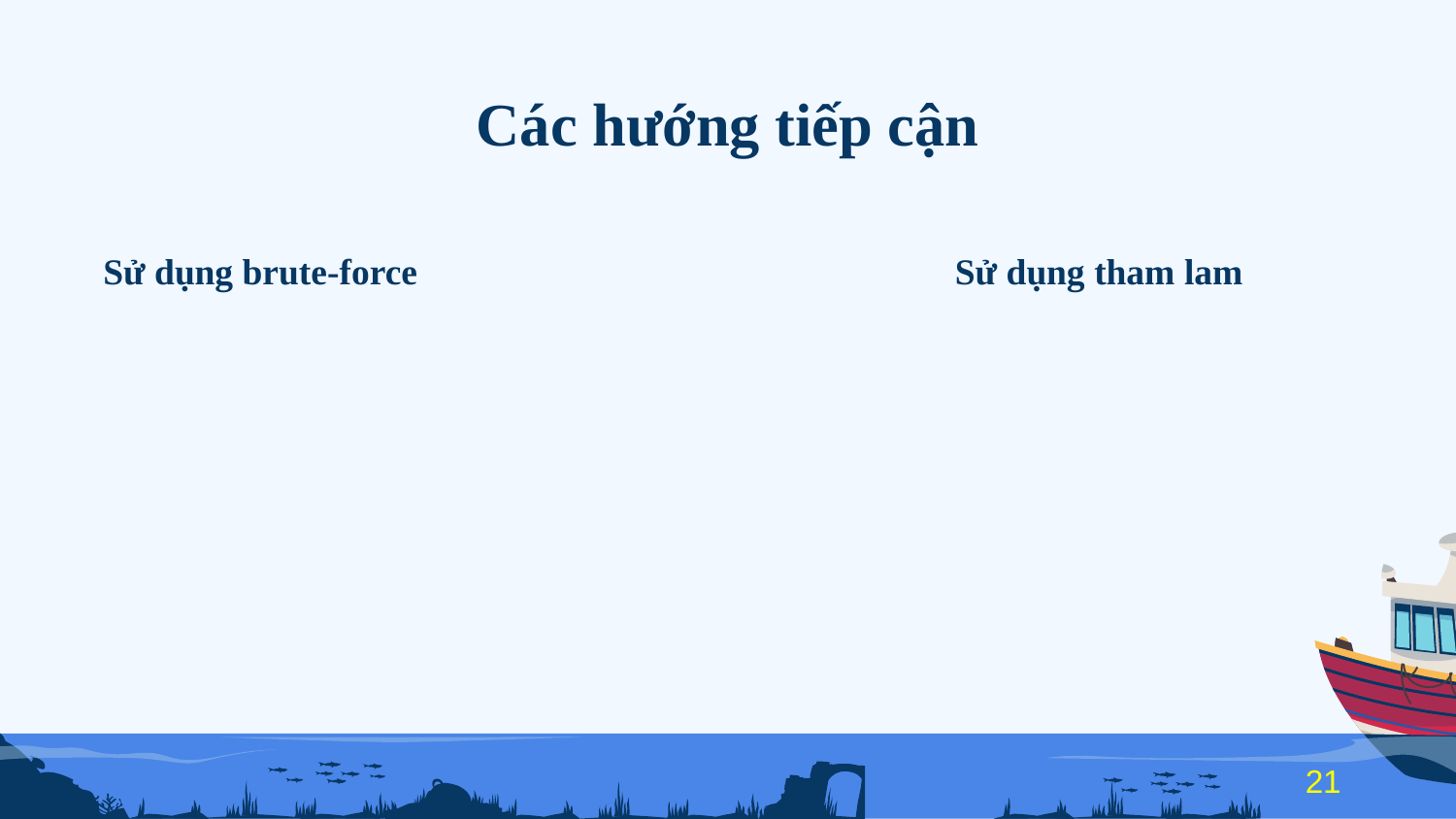

# Các hướng tiếp cận
Sử dụng brute-force
Sử dụng tham lam

21